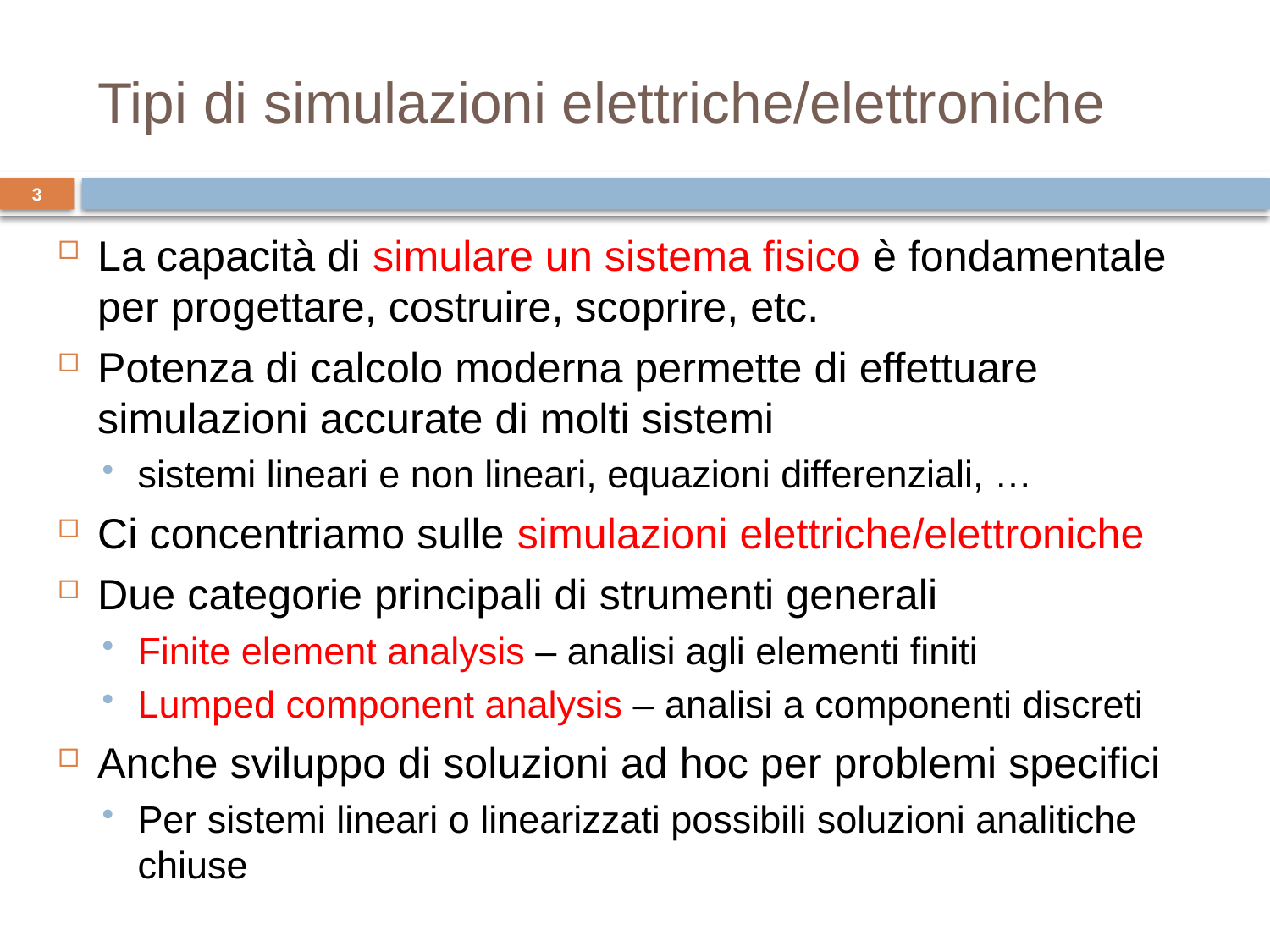

# Tipi di simulazioni elettriche/elettroniche
3
La capacità di simulare un sistema fisico è fondamentale per progettare, costruire, scoprire, etc.
Potenza di calcolo moderna permette di effettuare simulazioni accurate di molti sistemi
sistemi lineari e non lineari, equazioni differenziali, …
Ci concentriamo sulle simulazioni elettriche/elettroniche
Due categorie principali di strumenti generali
Finite element analysis – analisi agli elementi finiti
Lumped component analysis – analisi a componenti discreti
Anche sviluppo di soluzioni ad hoc per problemi specifici
Per sistemi lineari o linearizzati possibili soluzioni analitiche chiuse